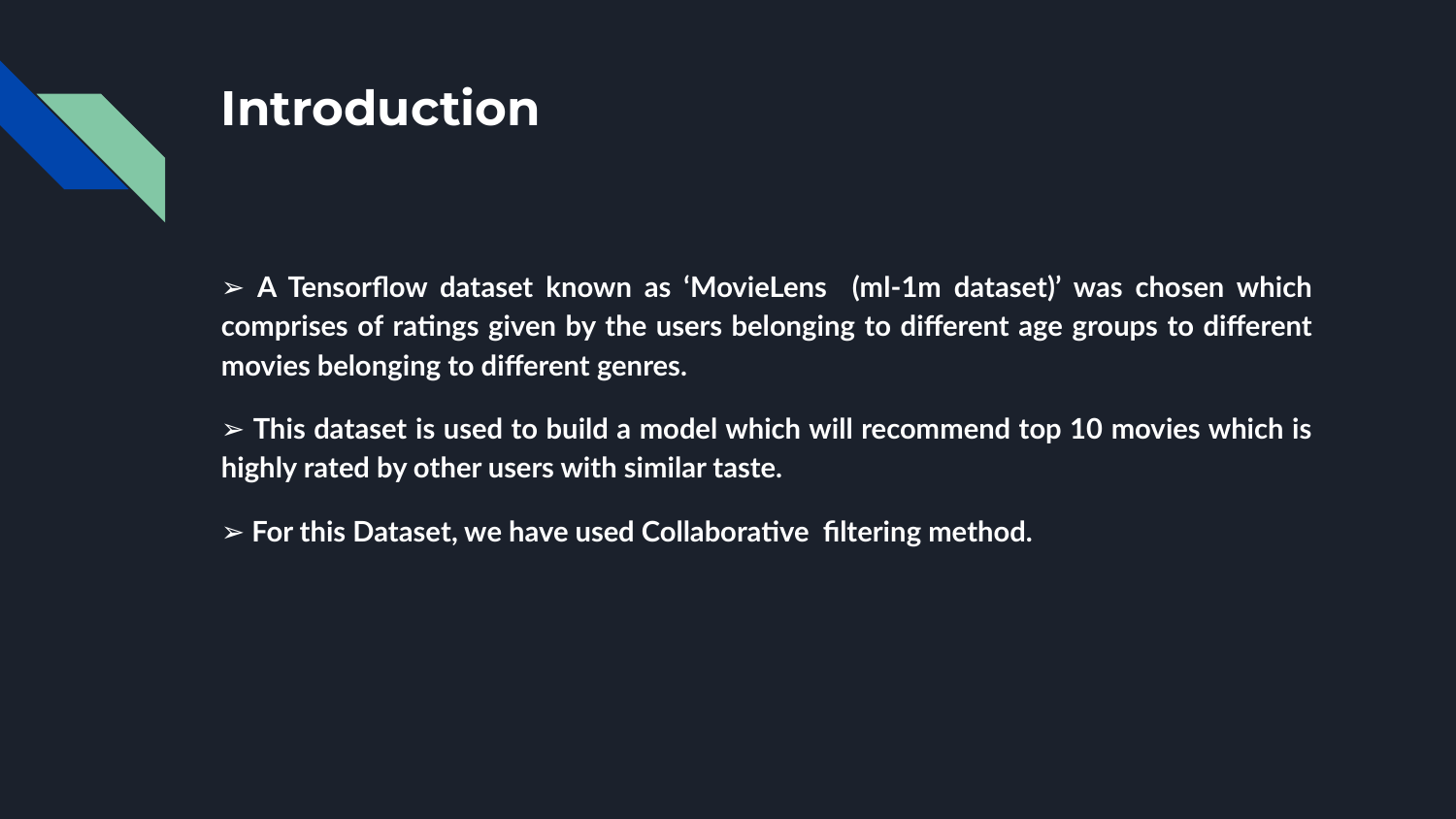

# Introduction
➢ A Tensorflow dataset known as ‘MovieLens  (ml-1m dataset)’ was chosen which comprises of ratings given by the users belonging to different age groups to different movies belonging to different genres.
➢ This dataset is used to build a model which will recommend top 10 movies which is highly rated by other users with similar taste.
➢ For this Dataset, we have used Collaborative  filtering method.